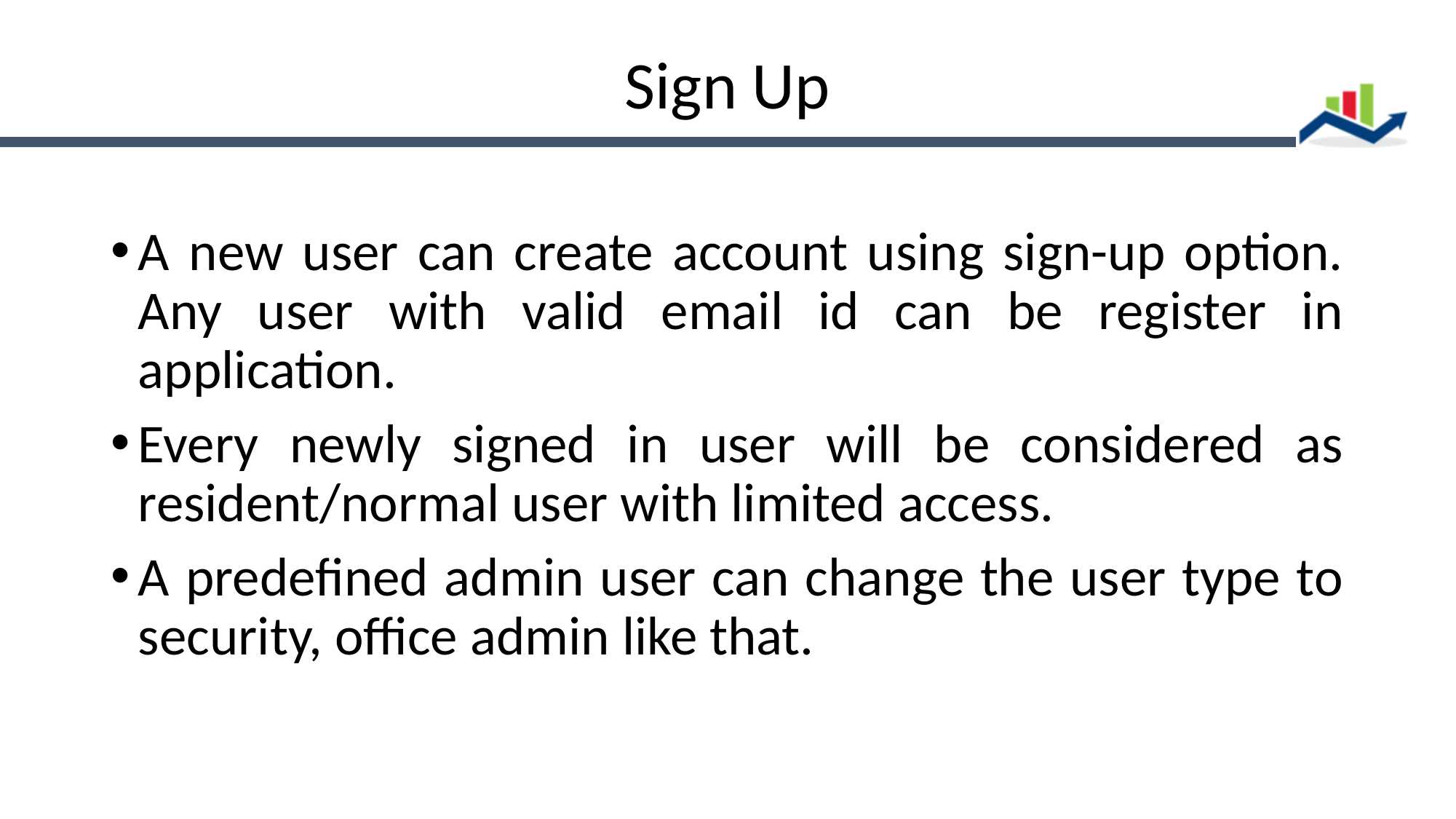

# Sign Up
A new user can create account using sign-up option. Any user with valid email id can be register in application.
Every newly signed in user will be considered as resident/normal user with limited access.
A predefined admin user can change the user type to security, office admin like that.